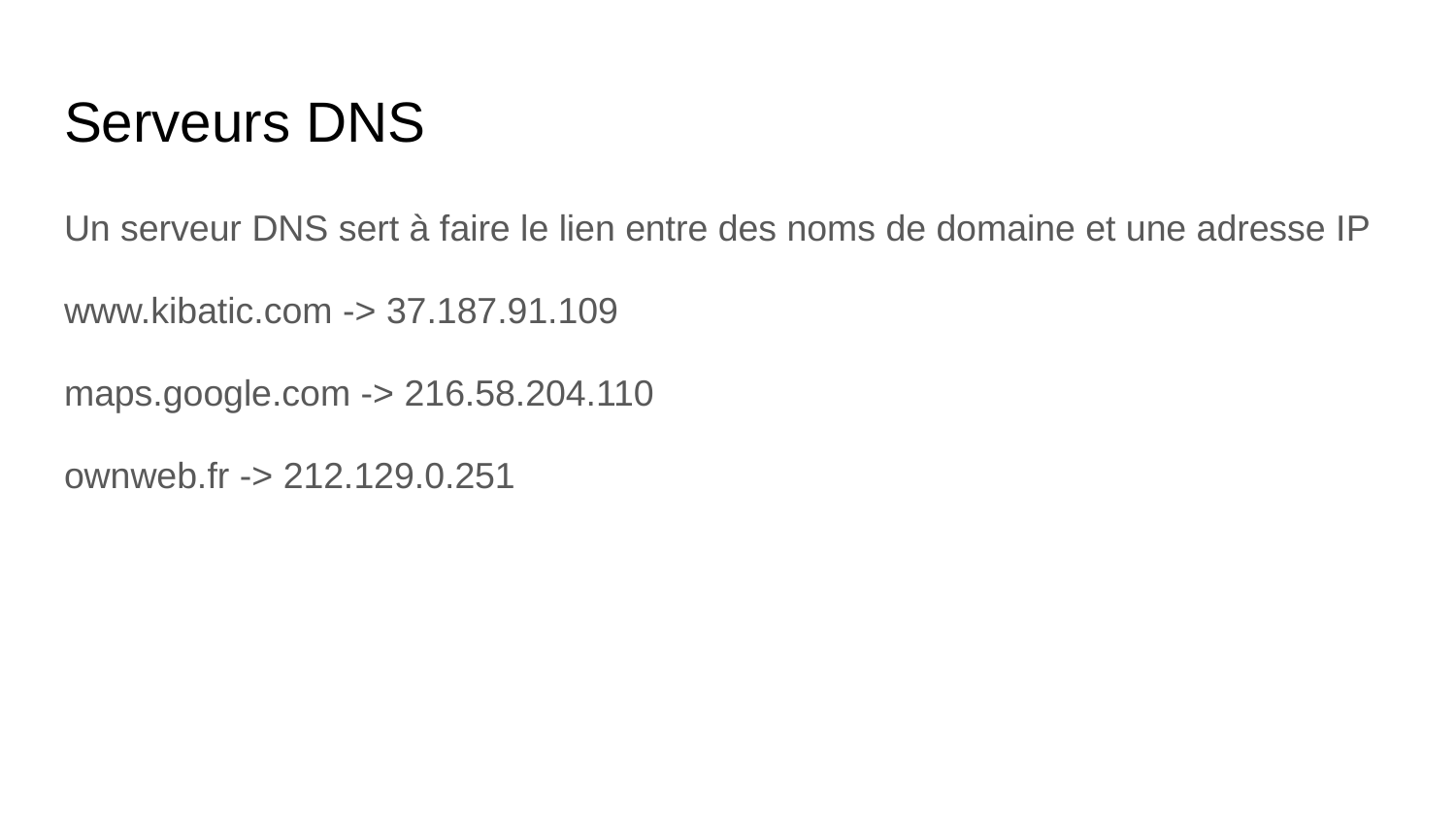

# Serveurs DNS
Un serveur DNS sert à faire le lien entre des noms de domaine et une adresse IP
www.kibatic.com -> 37.187.91.109
maps.google.com -> 216.58.204.110
ownweb.fr -> 212.129.0.251